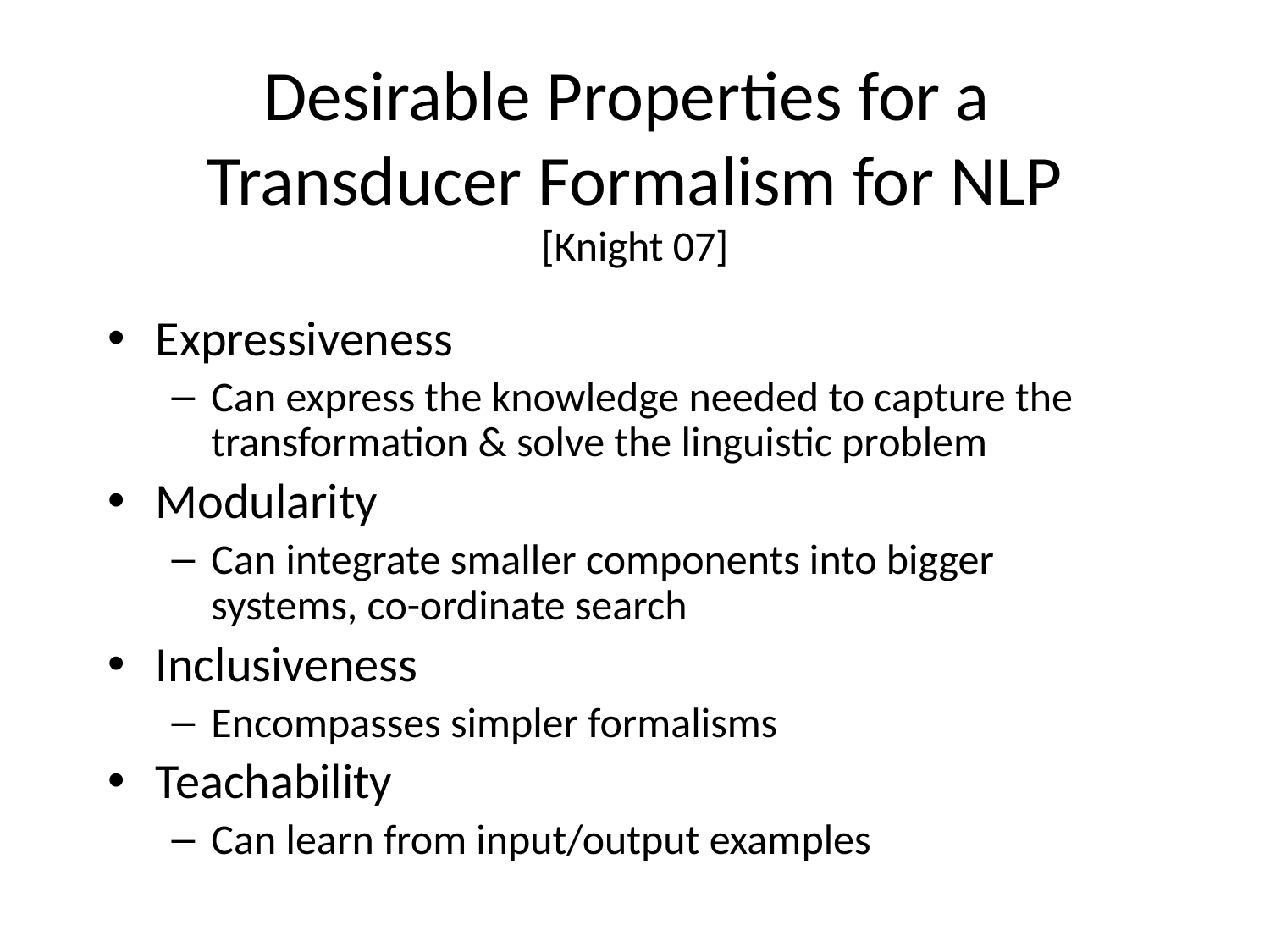

Desirable Properties for a
Transducer Formalism for NLP
[Knight 07]
Expressiveness
Can express the knowledge needed to capture the transformation & solve the linguistic problem
Modularity
Can integrate smaller components into bigger systems, co-ordinate search
Inclusiveness
Encompasses simpler formalisms
Teachability
Can learn from input/output examples